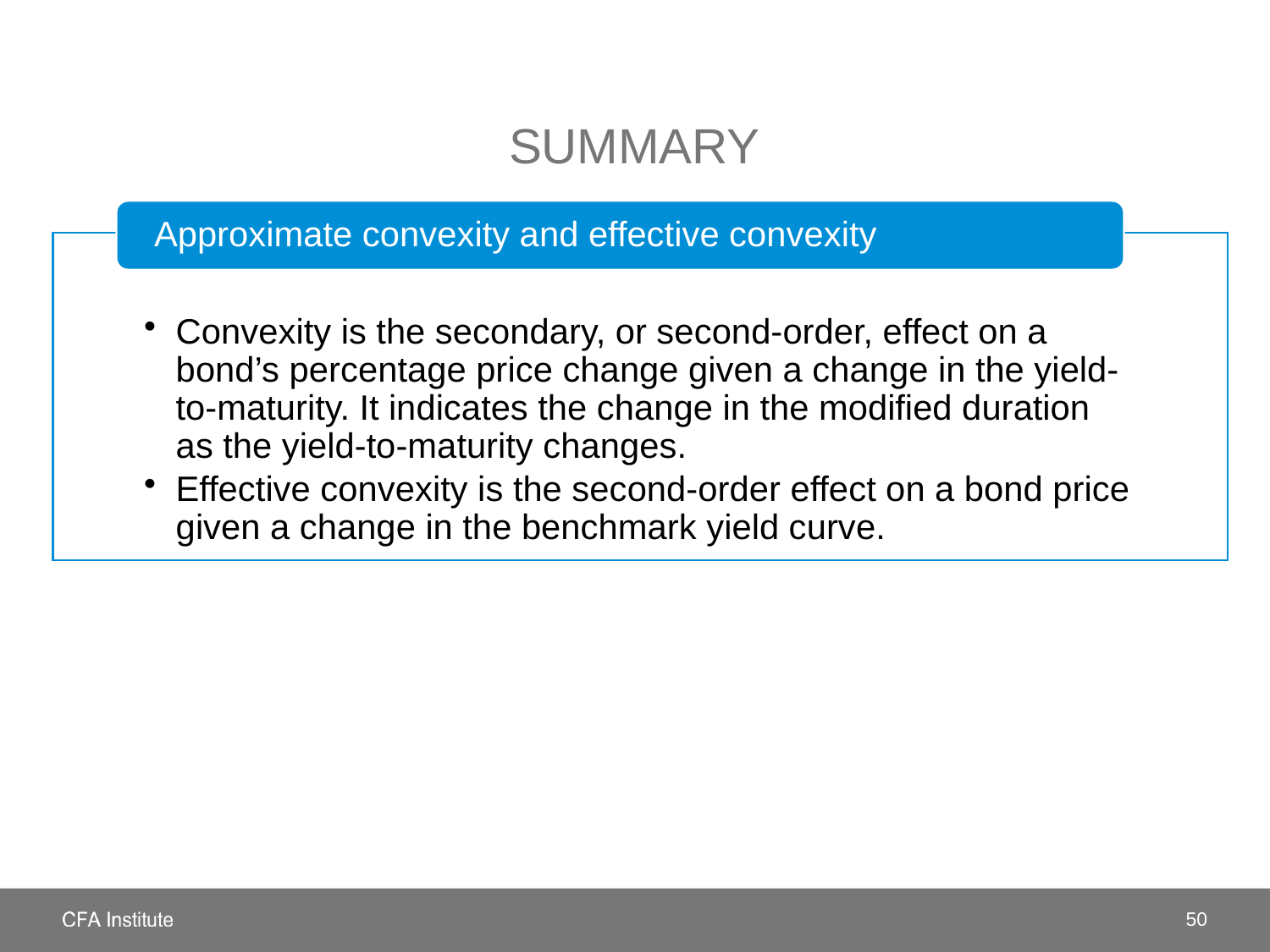

# SUMMARY
Convexity is the secondary, or second-order, effect on a bond’s percentage price change given a change in the yield-to-maturity. It indicates the change in the modified duration as the yield-to-maturity changes.
Effective convexity is the second-order effect on a bond price given a change in the benchmark yield curve.
Approximate convexity and effective convexity
50